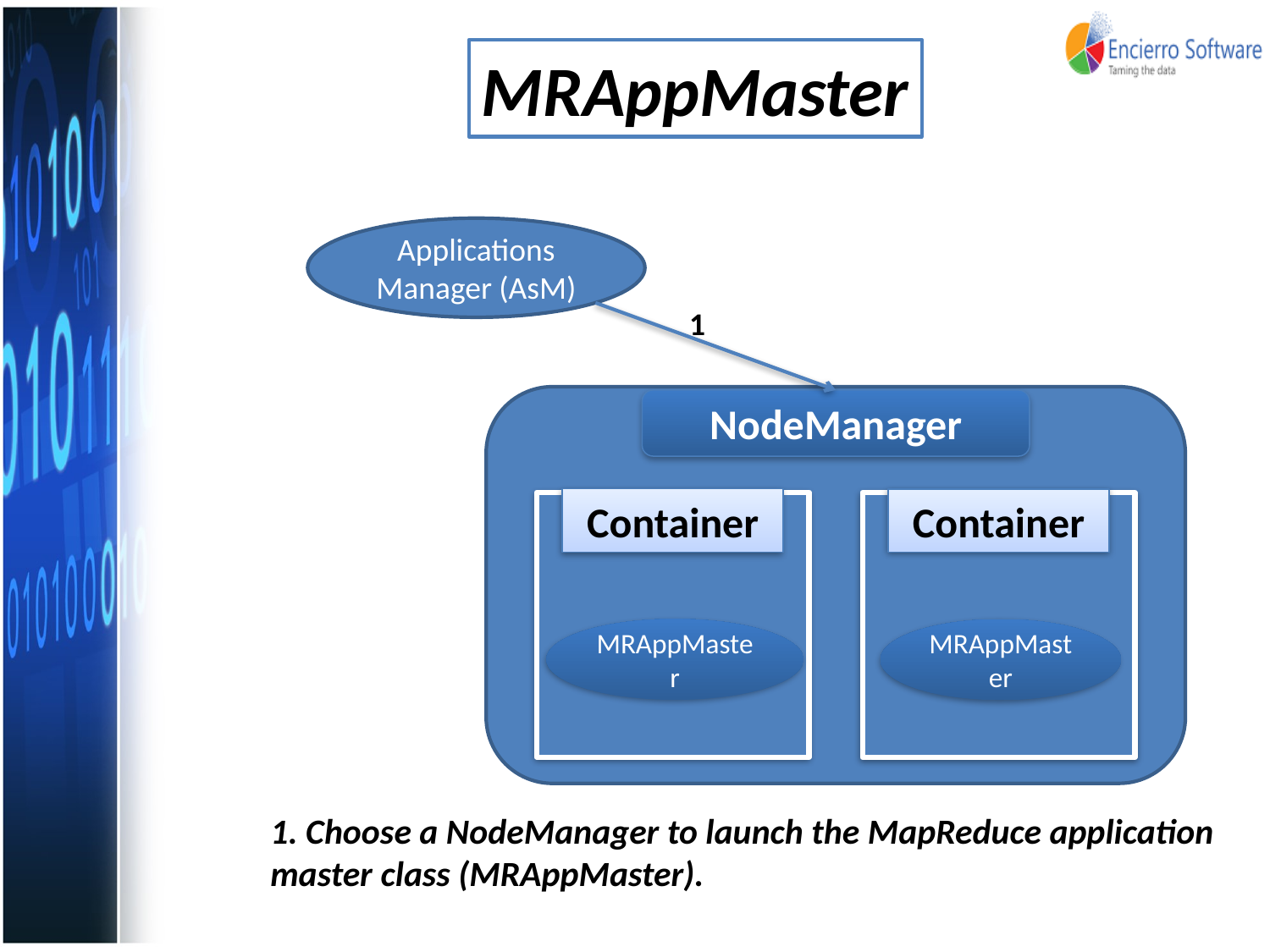

MRAppMaster
Applications Manager (AsM)
1

NodeManager
Container
Container

MRAppMaster
MRAppMaster
1. Choose a NodeManager to launch the MapReduce application master class (MRAppMaster).